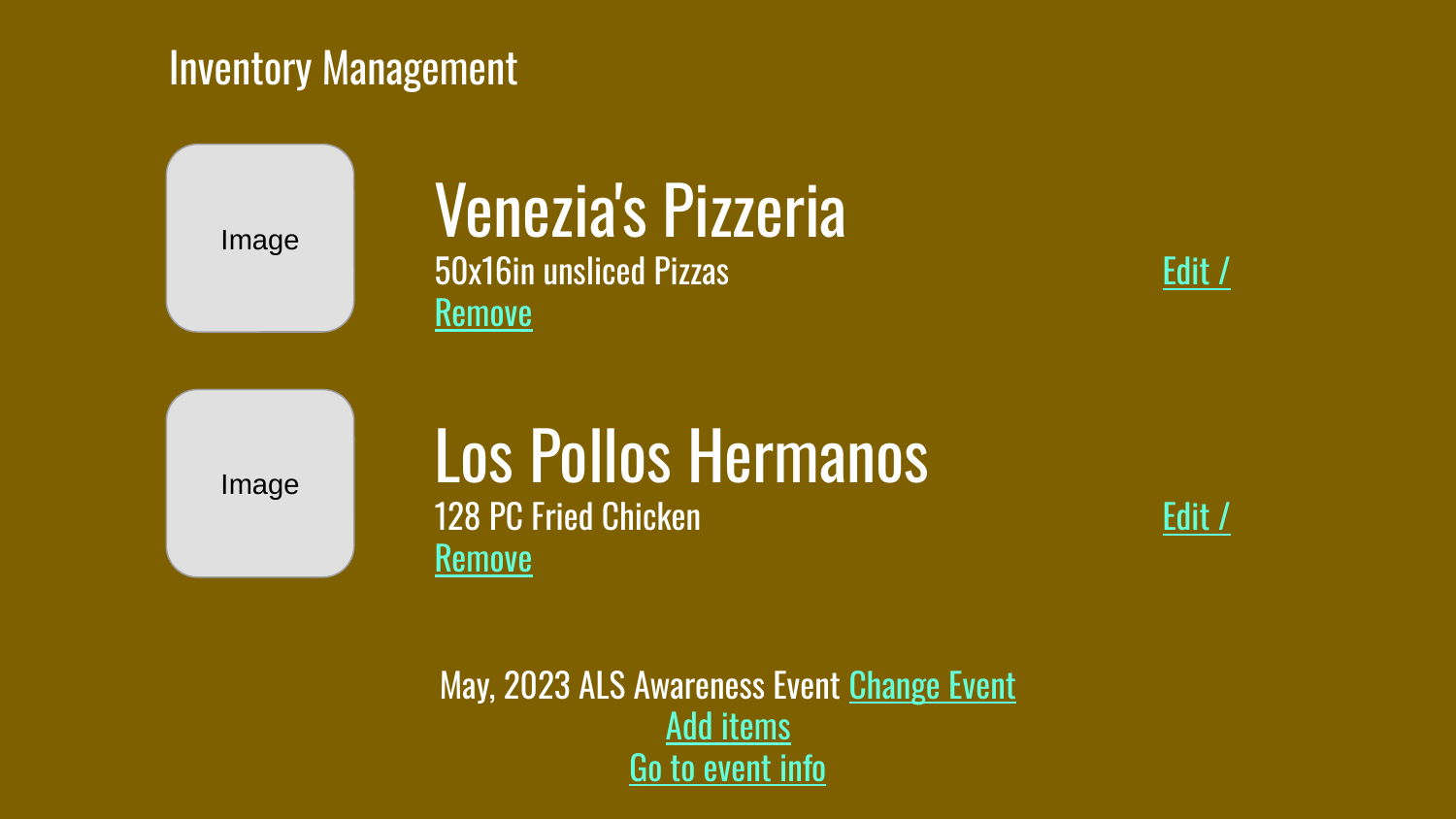

Inventory Management
Image
Venezia's Pizzeria
50x16in unsliced Pizzas	   		Edit / Remove
Image
Los Pollos Hermanos
128 PC Fried Chicken				Edit / Remove
May, 2023 ALS Awareness Event Change Event
Add items
Go to event info